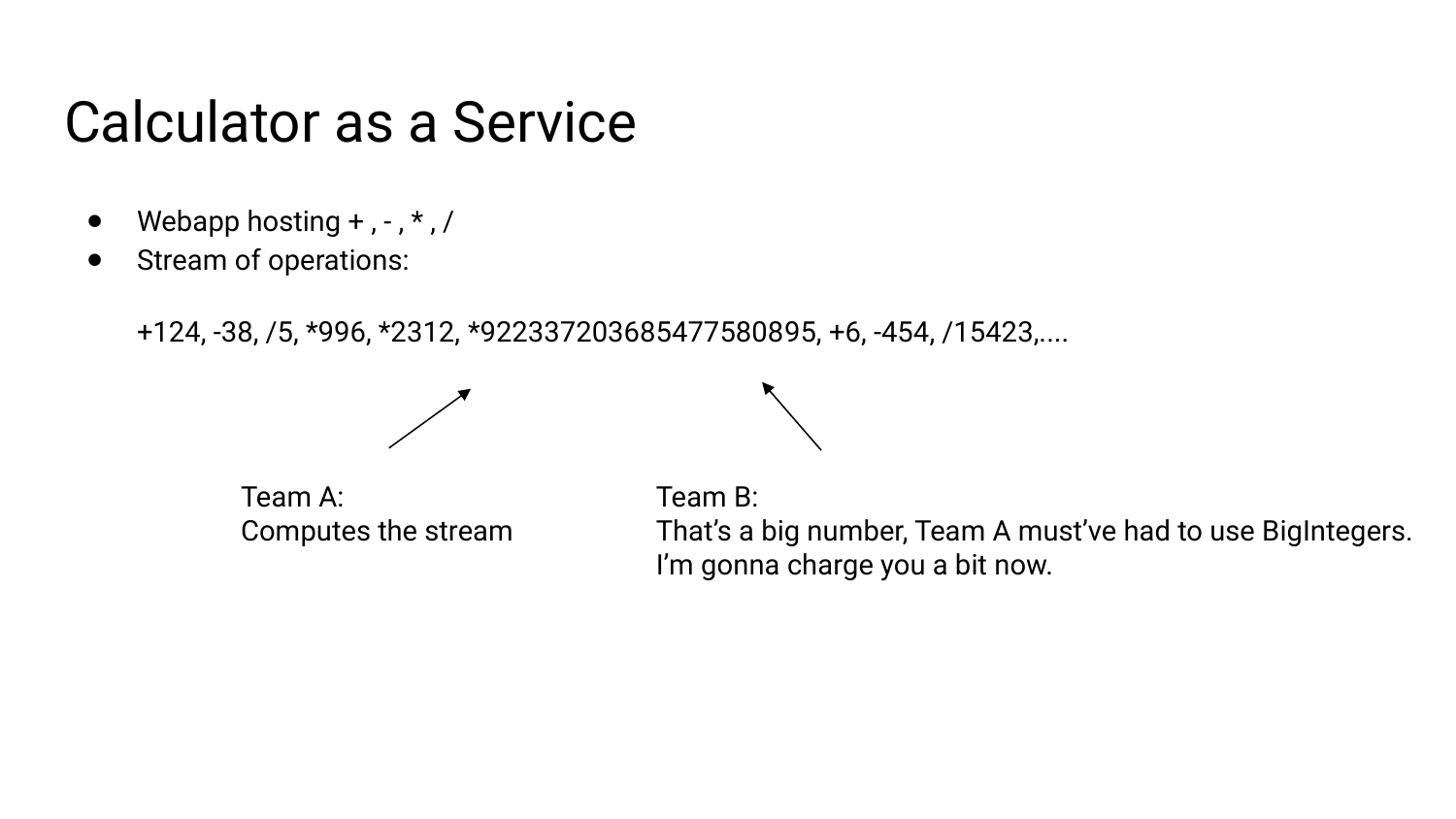

# Calculator as a Service
Webapp hosting + , - , * , /
Stream of operations:
+124, -38, /5, *996, *2312, *922337203685477580895, +6, -454, /15423,....

Team A:
Computes the stream
Team B:
That’s a big number, Team A must’ve had to use BigIntegers.
I’m gonna charge you a bit now.